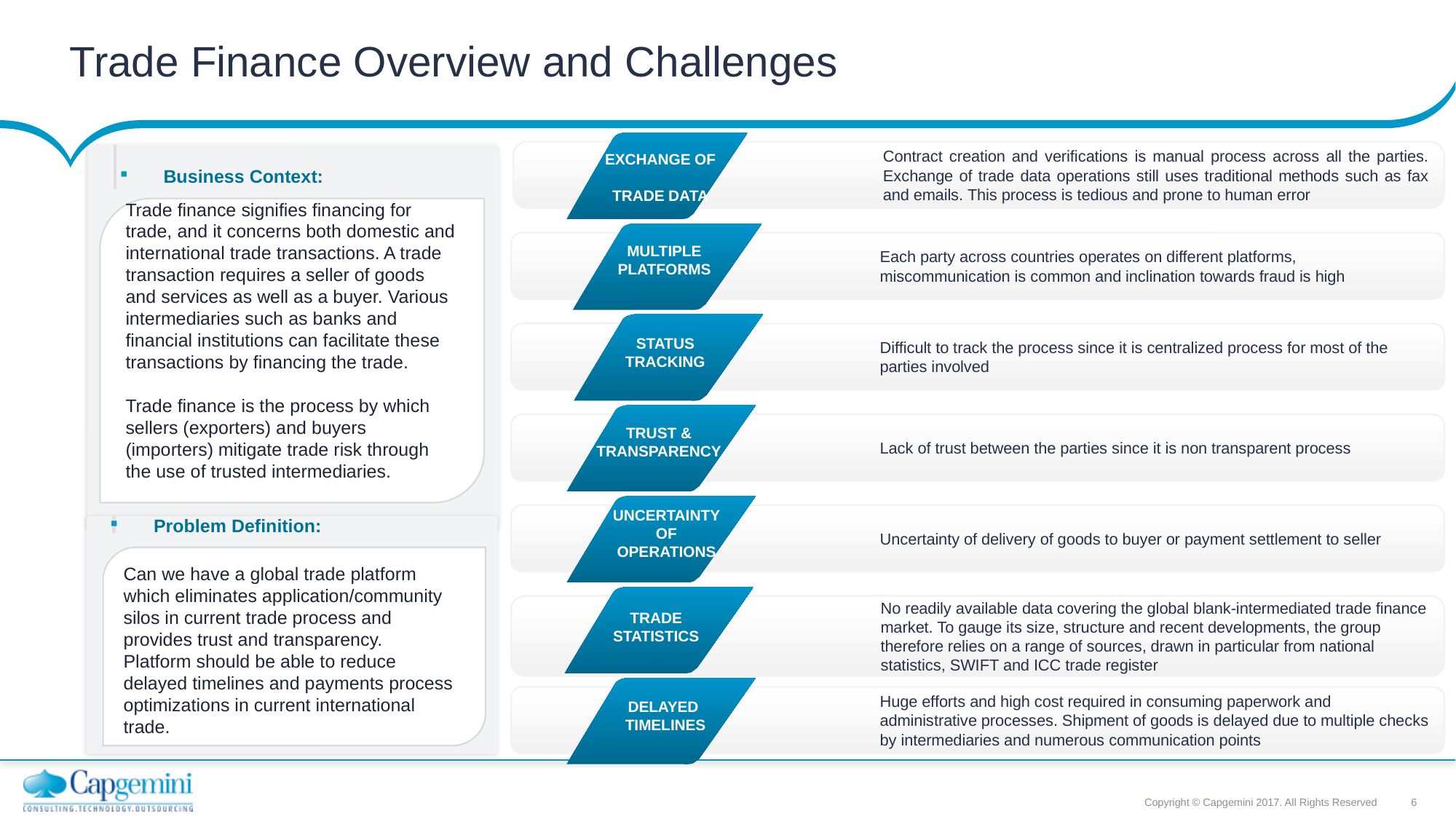

# Trade Finance Overview and Challenges

EXCHANGE OF
TRADE DATA
Contract creation and verifications is manual process across all the parties. Exchange of trade data operations still uses traditional methods such as fax and emails. This process is tedious and prone to human error

Business Context:
Trade finance signifies financing for trade, and it concerns both domestic and international trade transactions. A trade transaction requires a seller of goods and services as well as a buyer. Various intermediaries such as banks and financial institutions can facilitate these transactions by financing the trade.

Trade finance is the process by which sellers (exporters) and buyers (importers) mitigate trade risk through the use of trusted intermediaries.

MULTIPLE
PLATFORMS
Each party across countries operates on different platforms, miscommunication is common and inclination towards fraud is high

STATUS
TRACKING
Difficult to track the process since it is centralized process for most of the parties involved

TRUST & TRANSPARENCY
Lack of trust between the parties since it is non transparent process

UNCERTAINTY OF OPERATIONS
Uncertainty of delivery of goods to buyer or payment settlement to seller
Problem Definition:

Can we have a global trade platform which eliminates application/community silos in current trade process and provides trust and transparency.
Platform should be able to reduce delayed timelines and payments process optimizations in current international trade.

TRADE
STATISTICS
No readily available data covering the global blank-intermediated trade finance market. To gauge its size, structure and recent developments, the group therefore relies on a range of sources, drawn in particular from national statistics, SWIFT and ICC trade register

DELAYED
TIMELINES

Huge efforts and high cost required in consuming paperwork and administrative processes. Shipment of goods is delayed due to multiple checks by intermediaries and numerous communication points